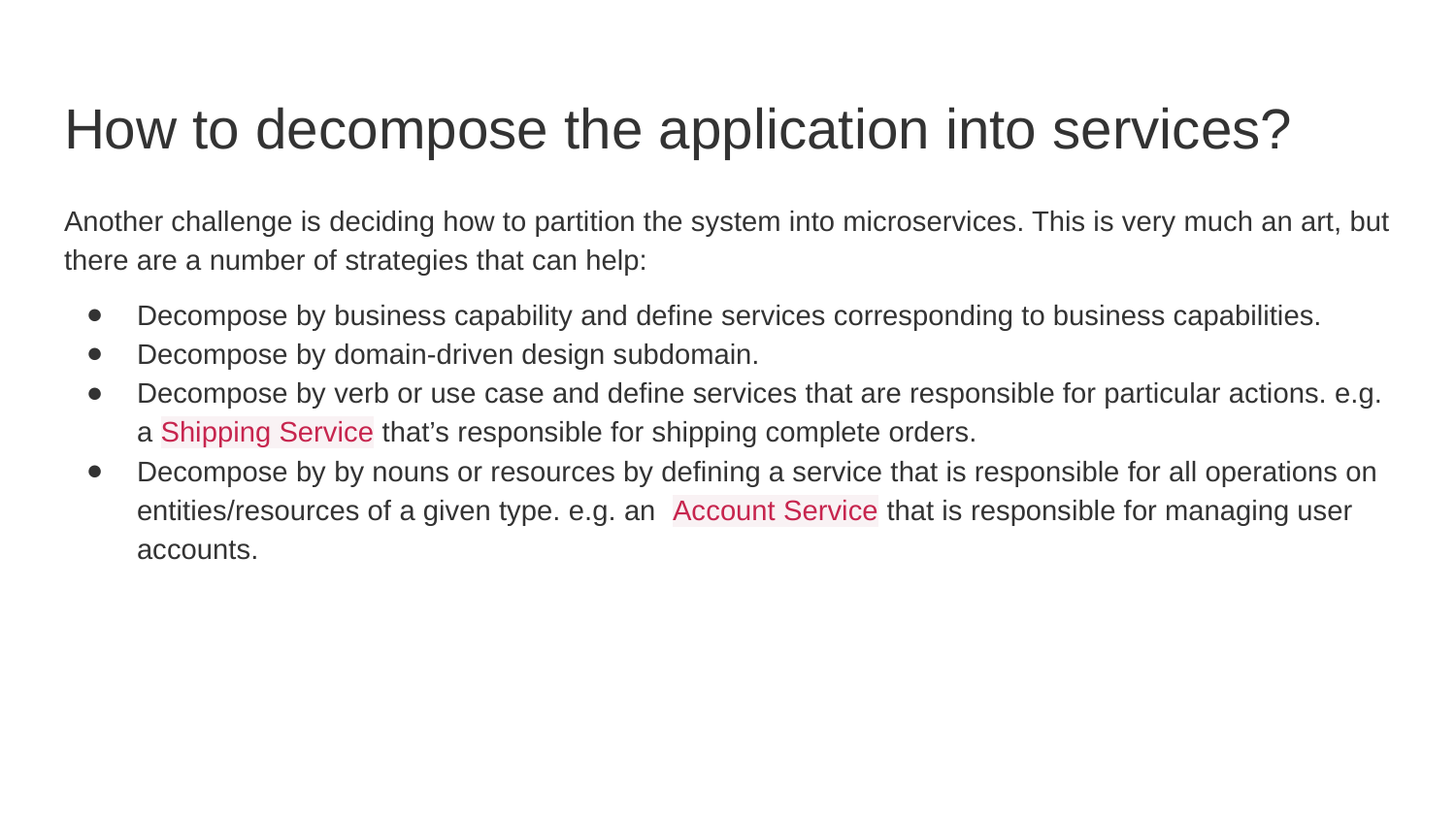

# How to decompose the application into services?
Another challenge is deciding how to partition the system into microservices. This is very much an art, but there are a number of strategies that can help:
Decompose by business capability and define services corresponding to business capabilities.
Decompose by domain-driven design subdomain.
Decompose by verb or use case and define services that are responsible for particular actions. e.g. a Shipping Service that’s responsible for shipping complete orders.
Decompose by by nouns or resources by defining a service that is responsible for all operations on entities/resources of a given type. e.g. an  Account Service that is responsible for managing user accounts.